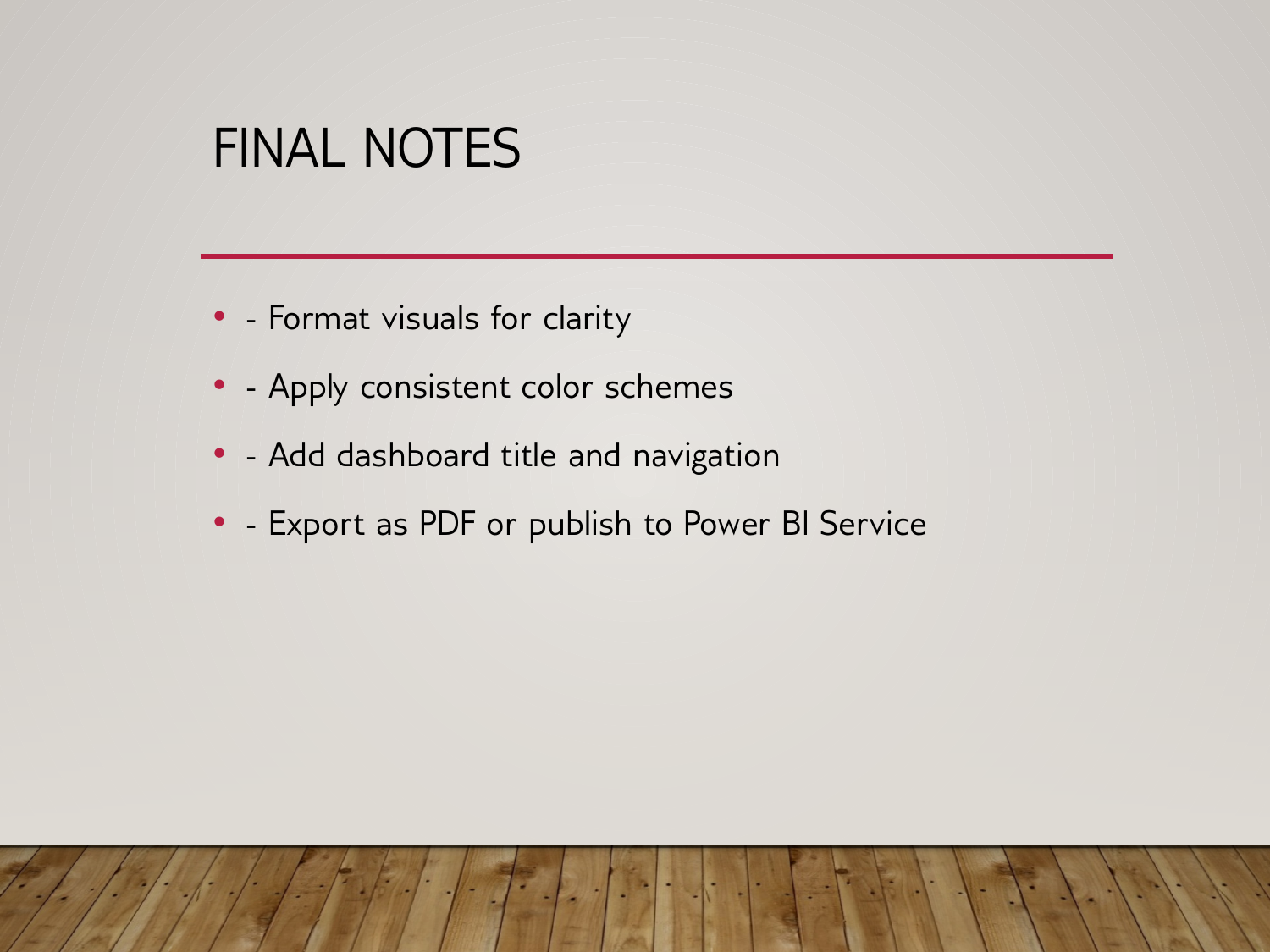

# Final Notes
- Format visuals for clarity
- Apply consistent color schemes
- Add dashboard title and navigation
- Export as PDF or publish to Power BI Service